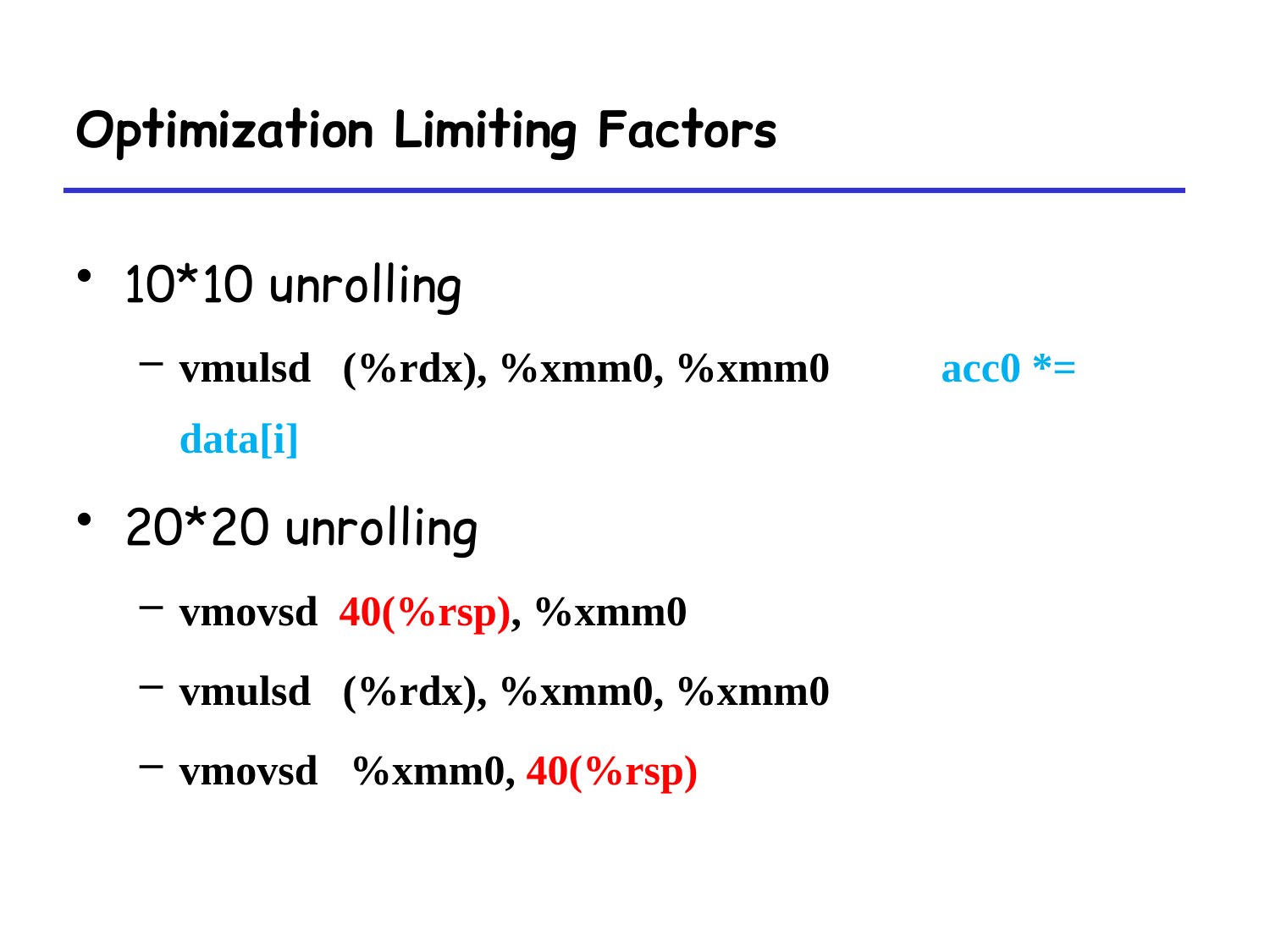

Optimization Limiting Factors
10*10 unrolling
vmulsd   (%rdx), %xmm0, %xmm0	acc0 *= data[i]
20*20 unrolling
vmovsd  40(%rsp), %xmm0
vmulsd   (%rdx), %xmm0, %xmm0
vmovsd   %xmm0, 40(%rsp)
48